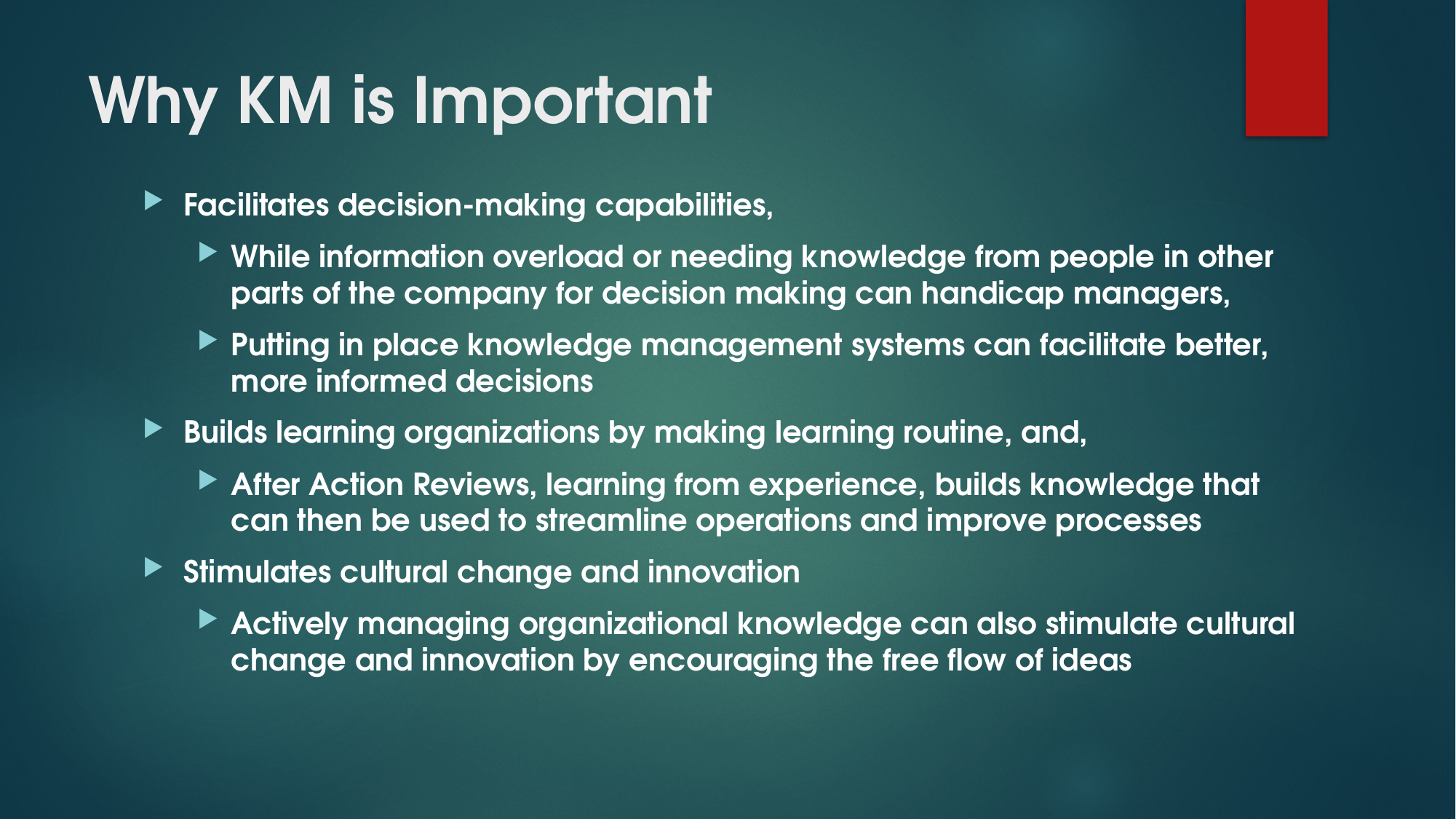

# Why KM is Important
Facilitates decision-making capabilities,
While information overload or needing knowledge from people in other parts of the company for decision making can handicap managers,
Putting in place knowledge management systems can facilitate better, more informed decisions
Builds learning organizations by making learning routine, and,
After Action Reviews, learning from experience, builds knowledge that can then be used to streamline operations and improve processes
Stimulates cultural change and innovation
Actively managing organizational knowledge can also stimulate cultural change and innovation by encouraging the free flow of ideas